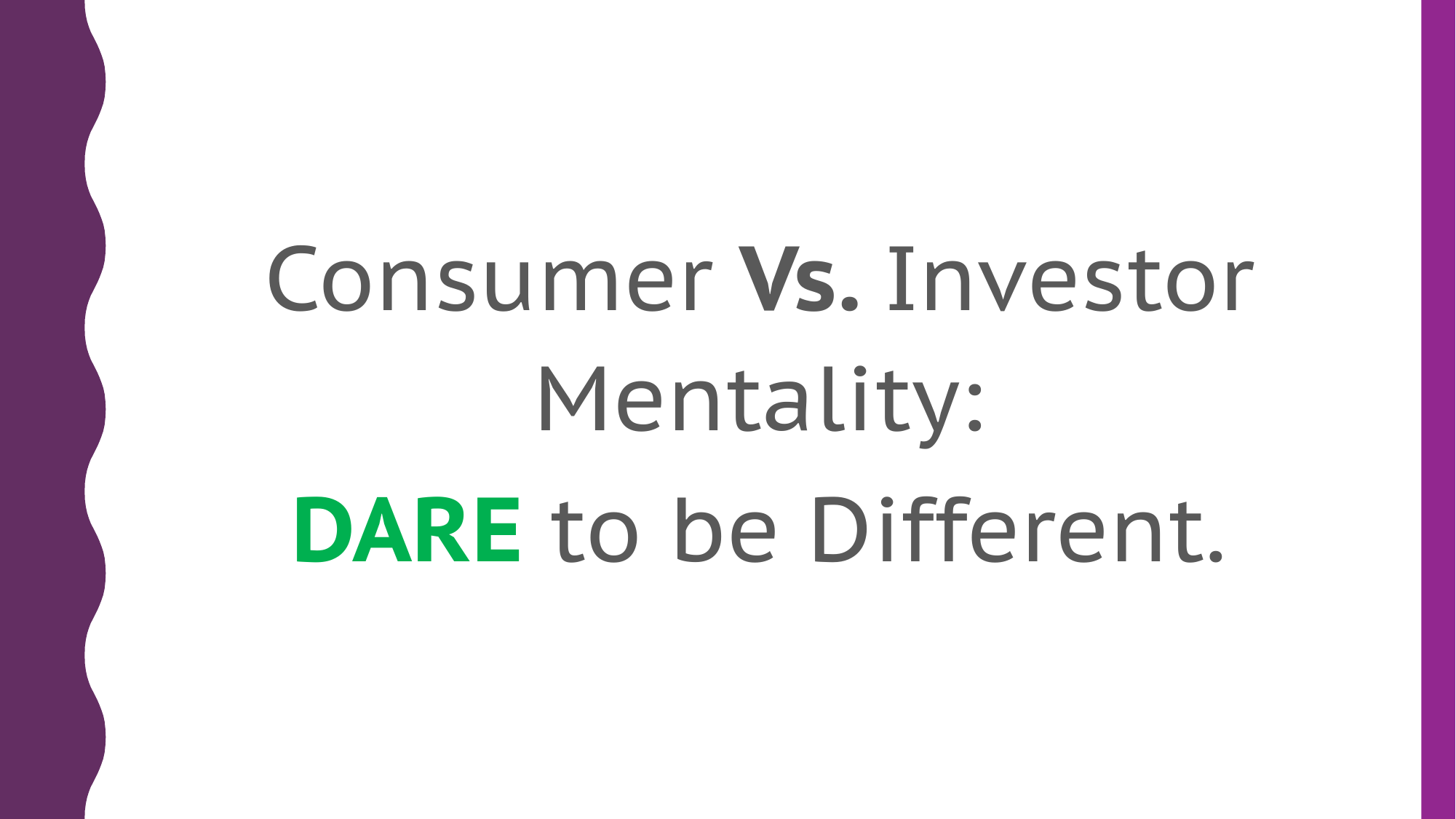

Consumer Vs. Investor Mentality:
DARE to be Different.